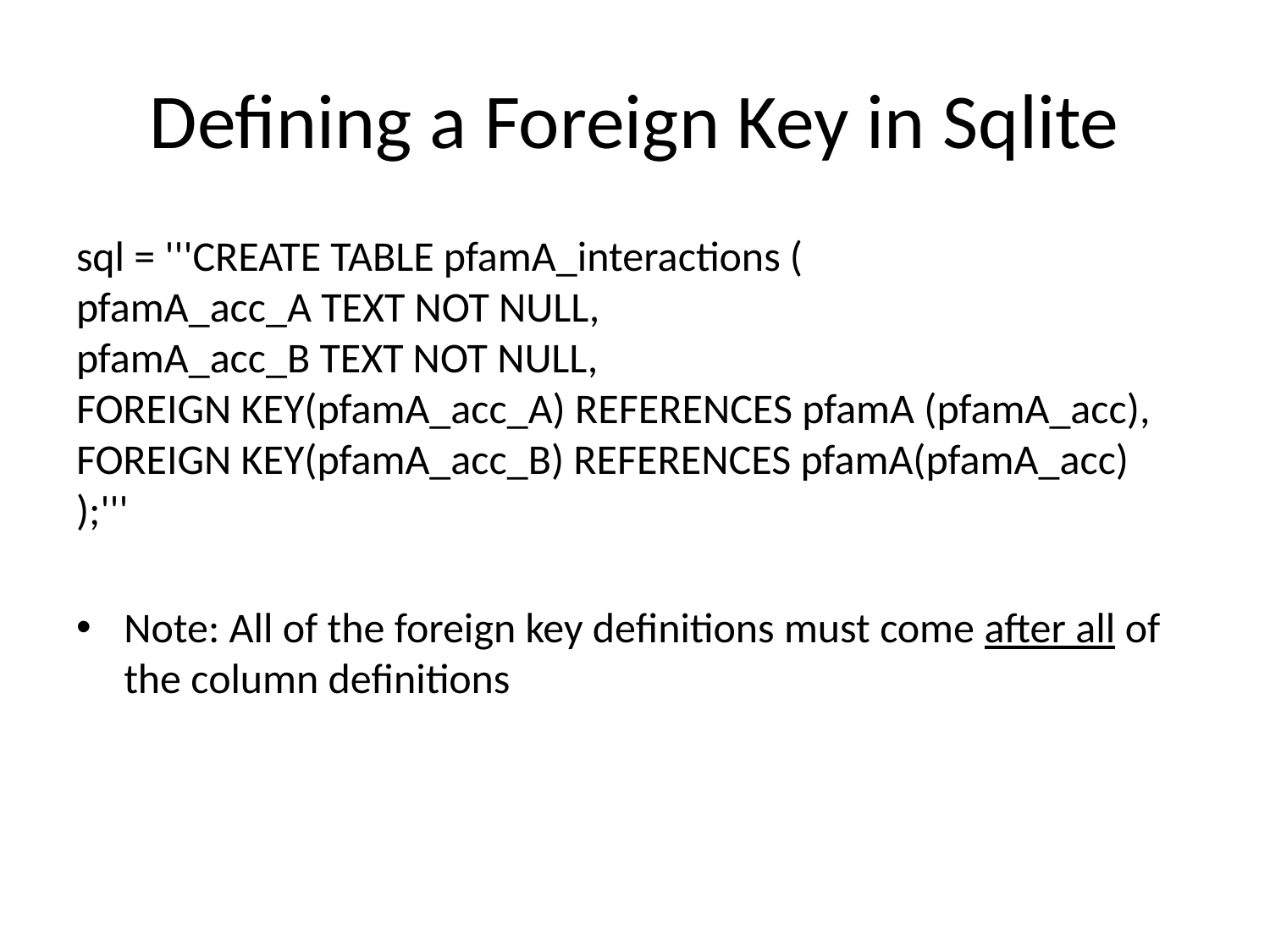

# Defining a Foreign Key in Sqlite
sql = '''CREATE TABLE pfamA_interactions (
pfamA_acc_A TEXT NOT NULL,
pfamA_acc_B TEXT NOT NULL,
FOREIGN KEY(pfamA_acc_A) REFERENCES pfamA (pfamA_acc),
FOREIGN KEY(pfamA_acc_B) REFERENCES pfamA(pfamA_acc)
);'''

Note: All of the foreign key definitions must come after all of the column definitions